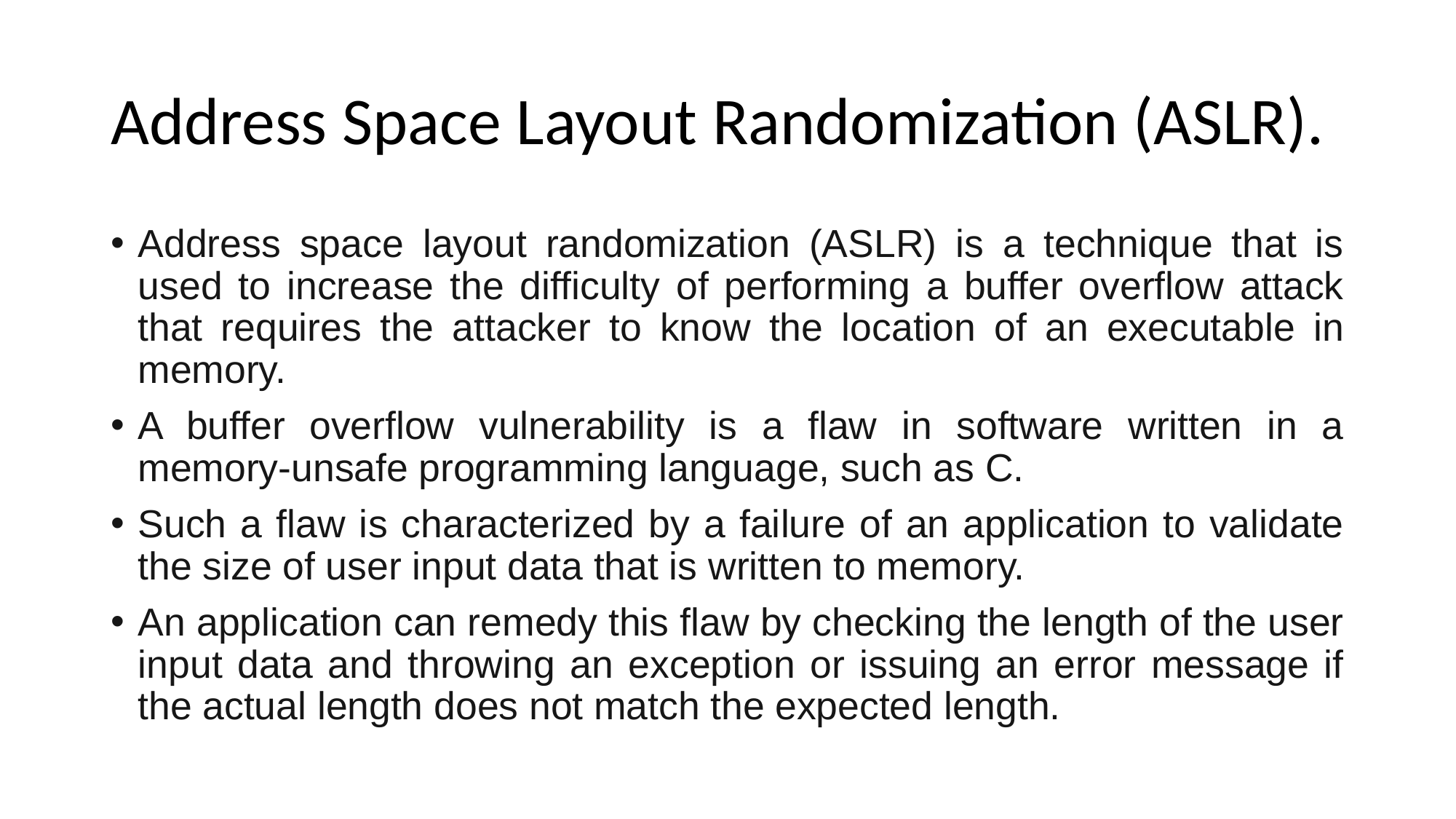

# Address Space Layout Randomization (ASLR).
Address space layout randomization (ASLR) is a technique that is used to increase the difficulty of performing a buffer overflow attack that requires the attacker to know the location of an executable in memory.
A buffer overflow vulnerability is a flaw in software written in a memory-unsafe programming language, such as C.
Such a flaw is characterized by a failure of an application to validate the size of user input data that is written to memory.
An application can remedy this flaw by checking the length of the user input data and throwing an exception or issuing an error message if the actual length does not match the expected length.